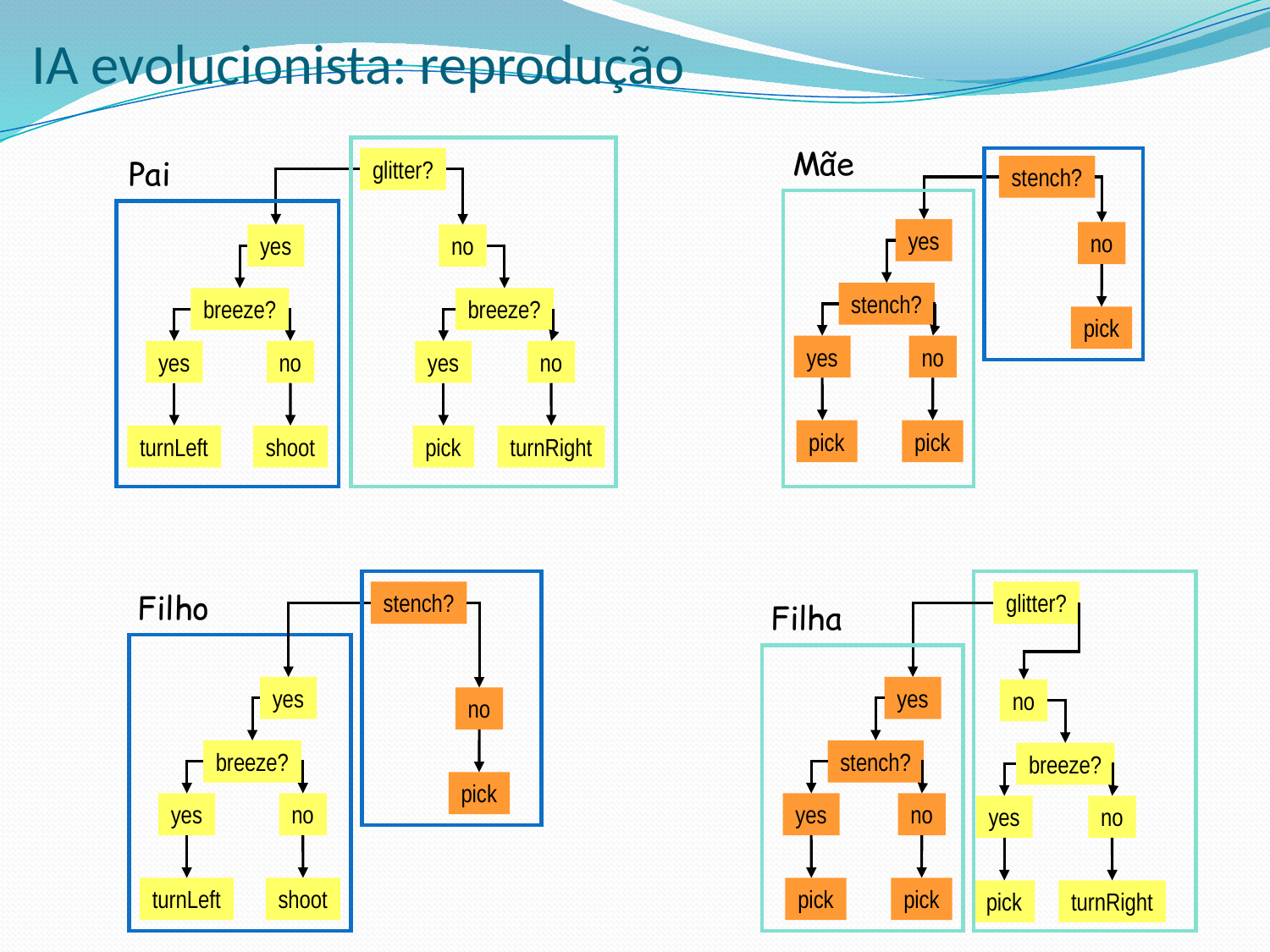

# IA evolucionista: reprodução

glitter?
Filha
no
breeze?
yes
no
pick
turnRight
Mãe
Pai

stench?
no
pick
glitter?
stench?

yes
stench?
yes
no
pick
pick

Filho

yes
breeze?
yes
no
turnLeft
shoot
yes
no
yes
no
stench?
breeze?
breeze?
pick
yes
no
yes
no
yes
no
pick
pick
turnLeft
shoot
pick
turnRight